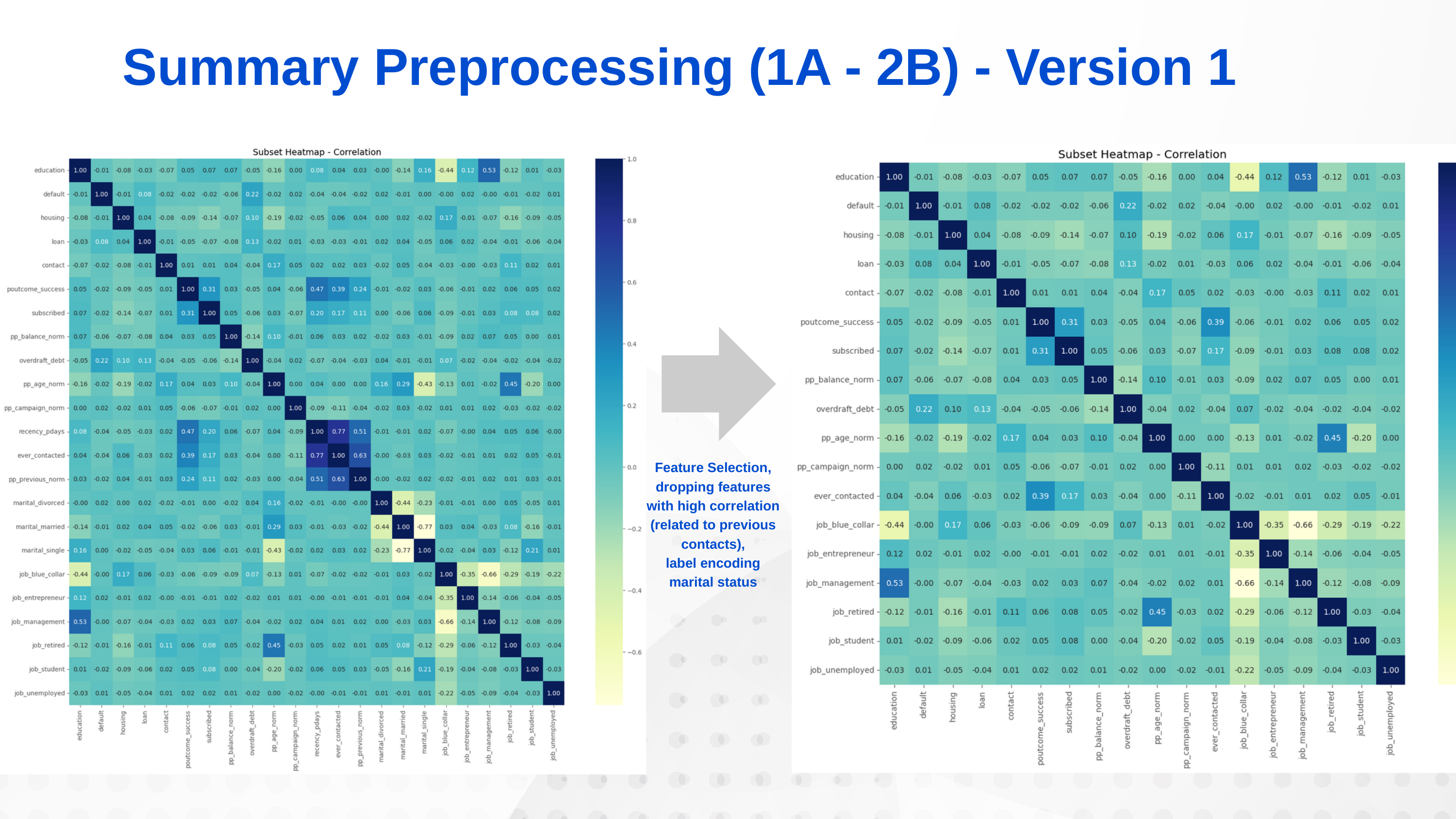

Summary Preprocessing (1A - 2B) - Version 1

Feature Selection, dropping features with high correlation (related to previous contacts),
label encoding marital status